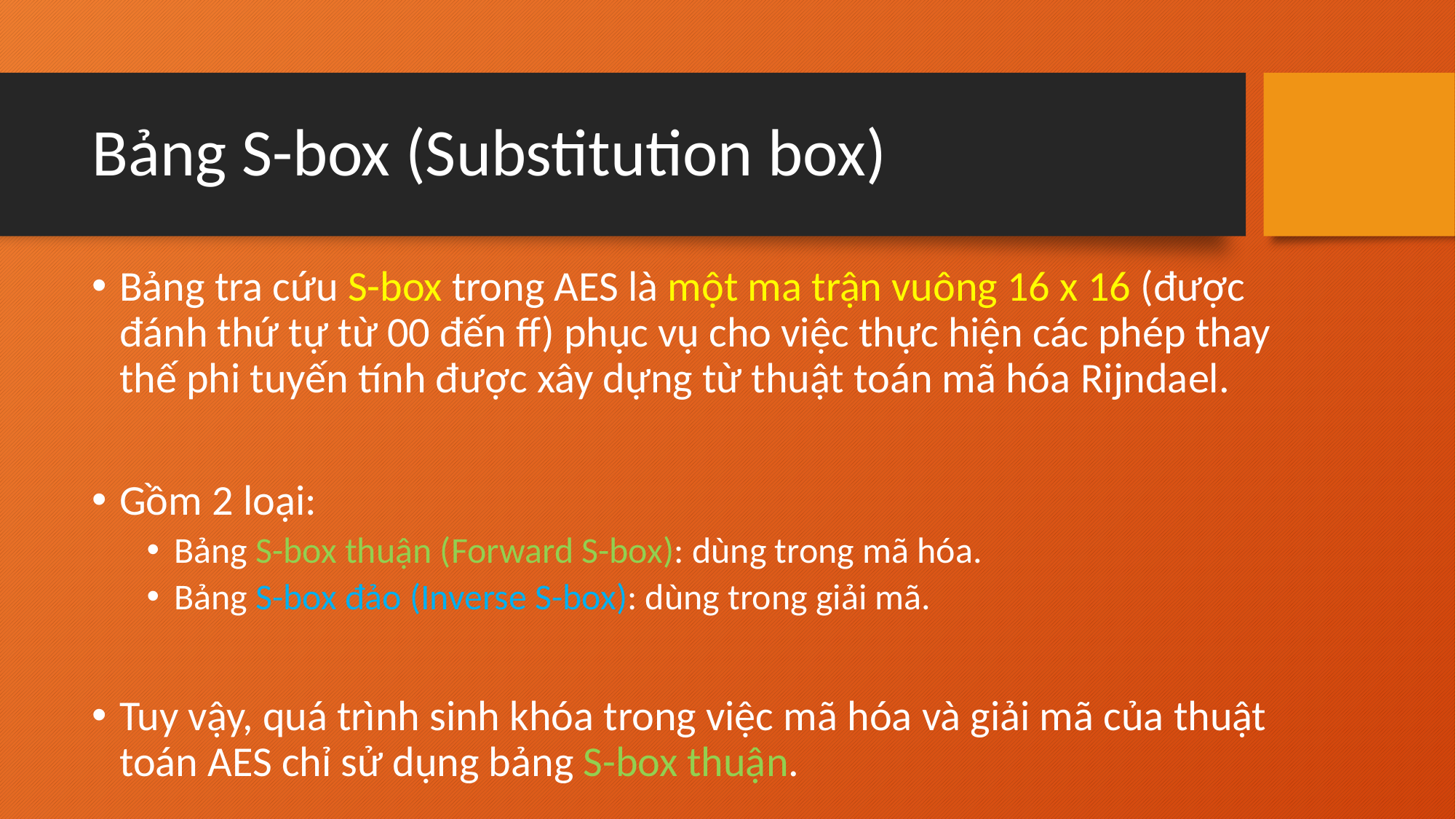

# Bảng S-box (Substitution box)
Bảng tra cứu S-box trong AES là một ma trận vuông 16 x 16 (được đánh thứ tự từ 00 đến ff) phục vụ cho việc thực hiện các phép thay thế phi tuyến tính được xây dựng từ thuật toán mã hóa Rijndael.

Gồm 2 loại:
Bảng S-box thuận (Forward S-box): dùng trong mã hóa.
Bảng S-box đảo (Inverse S-box): dùng trong giải mã.

Tuy vậy, quá trình sinh khóa trong việc mã hóa và giải mã của thuật toán AES chỉ sử dụng bảng S-box thuận.